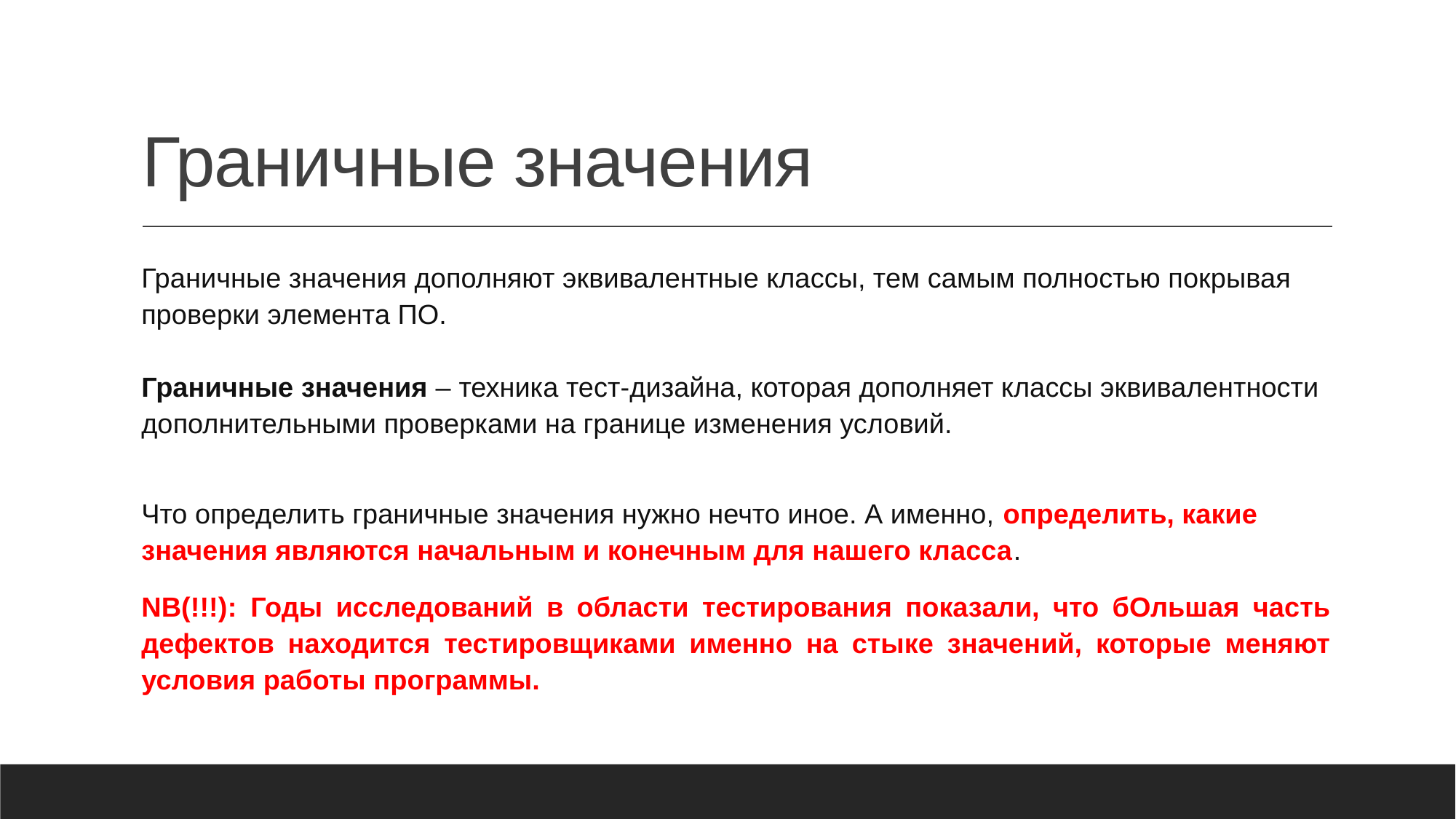

# Граничные значения
Граничные значения дополняют эквивалентные классы, тем самым полностью покрывая проверки элемента ПО.
Граничные значения – техника тест-дизайна, которая дополняет классы эквивалентности дополнительными проверками на границе изменения условий.
Что определить граничные значения нужно нечто иное. А именно, определить, какие значения являются начальным и конечным для нашего класса.
NB(!!!): Годы исследований в области тестирования показали, что бОльшая часть дефектов находится тестировщиками именно на стыке значений, которые меняют условия работы программы.